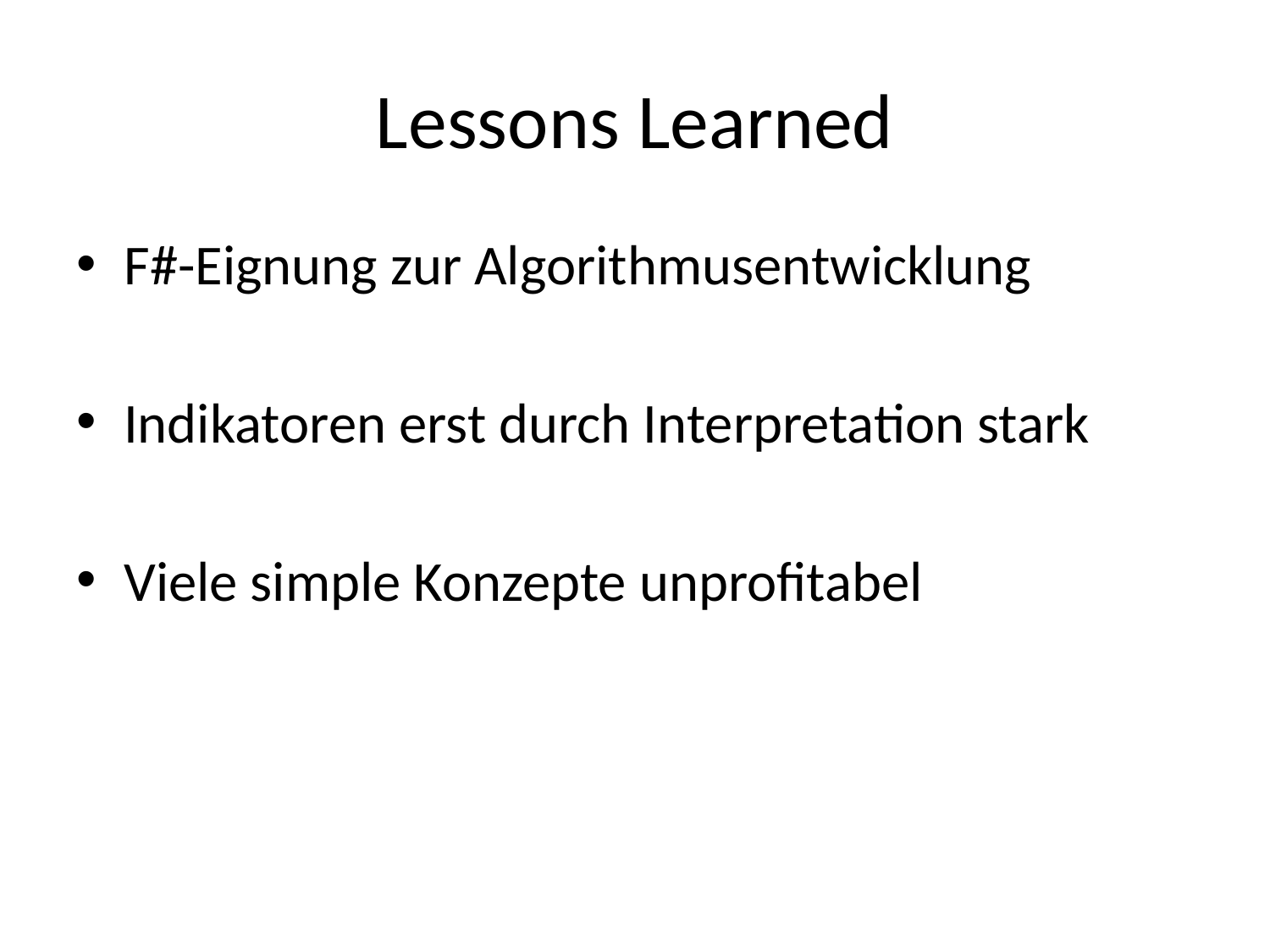

# Lessons Learned
F#-Eignung zur Algorithmusentwicklung

Indikatoren erst durch Interpretation stark

Viele simple Konzepte unprofitabel